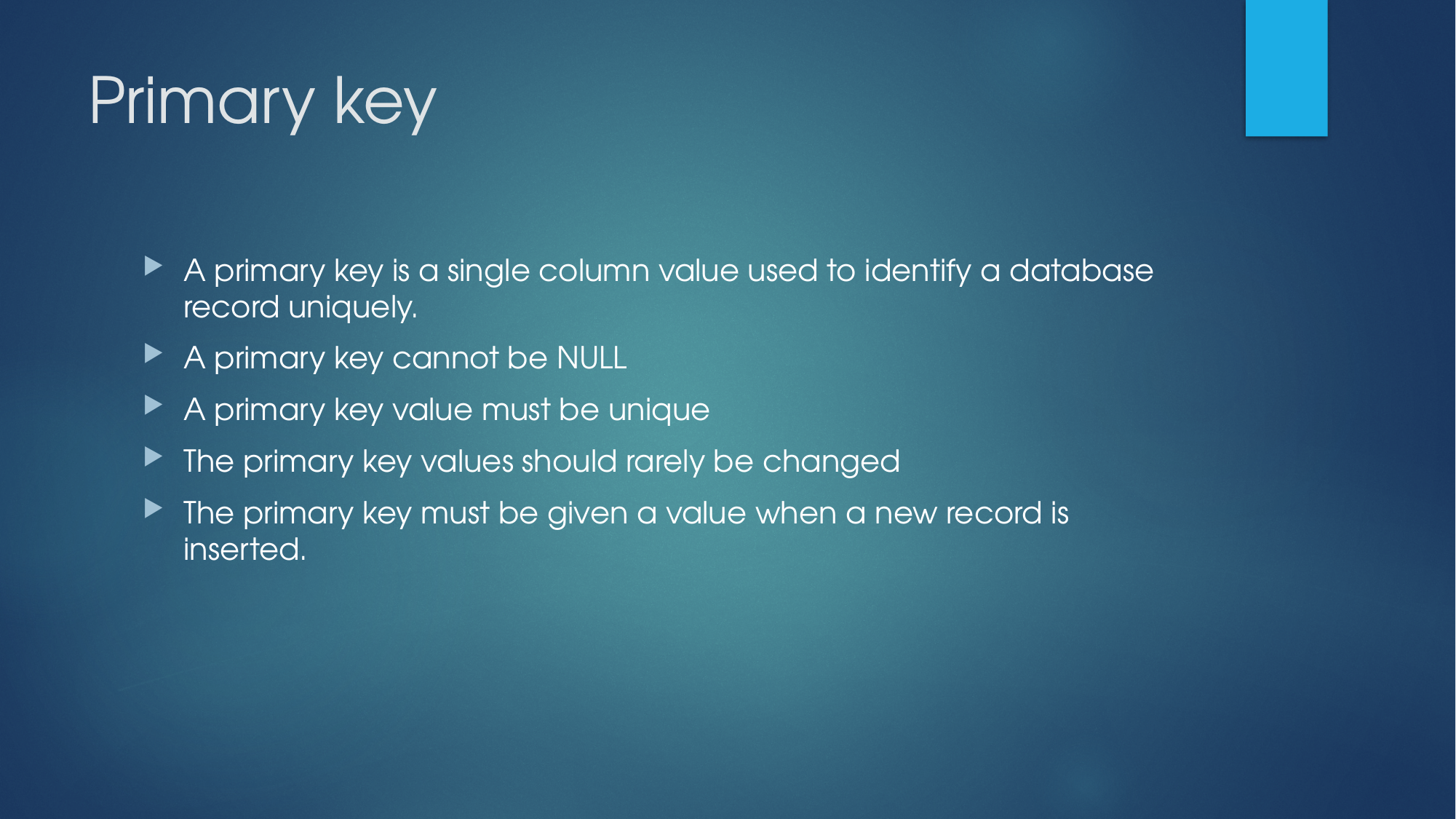

# Primary key
A primary key is a single column value used to identify a database record uniquely.
A primary key cannot be NULL
A primary key value must be unique
The primary key values should rarely be changed
The primary key must be given a value when a new record is inserted.